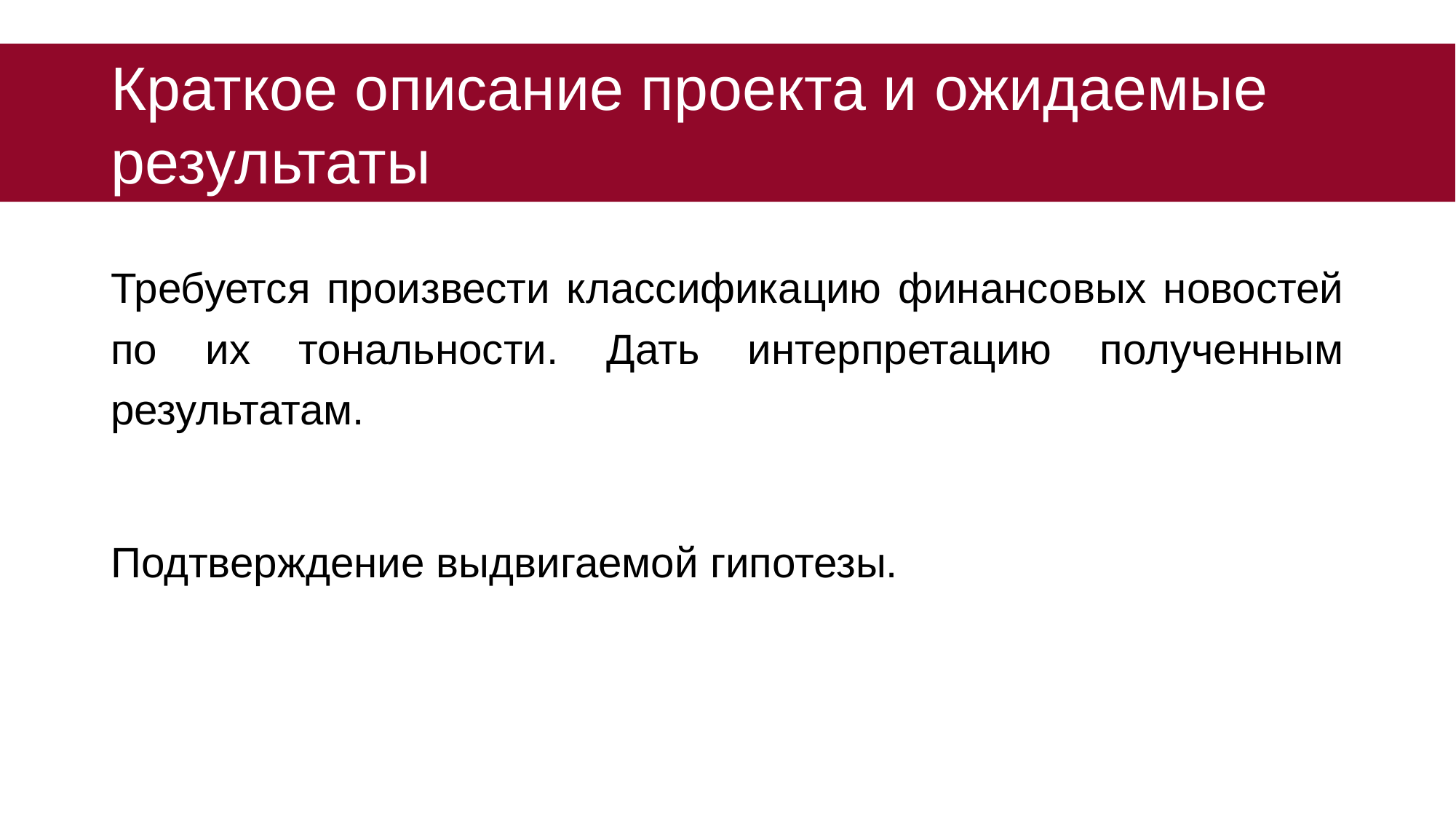

# Краткое описание проекта и ожидаемые результаты
Требуется произвести классификацию финансовых новостей по их тональности. Дать интерпретацию полученным результатам.

Подтверждение выдвигаемой гипотезы.